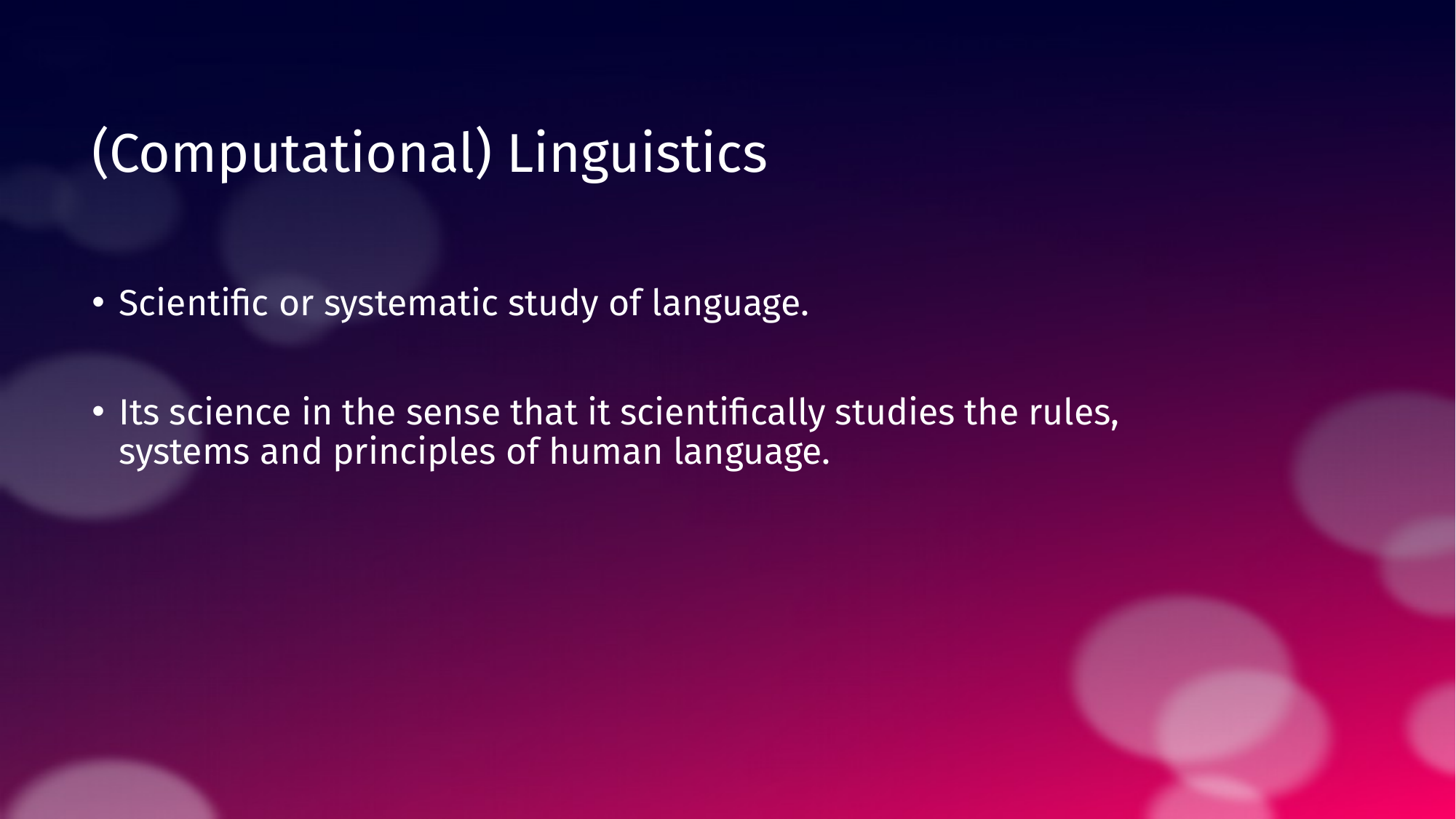

(Computational) Linguistics
Scientific or systematic study of language.

Its science in the sense that it scientifically studies the rules, systems and principles of human language.